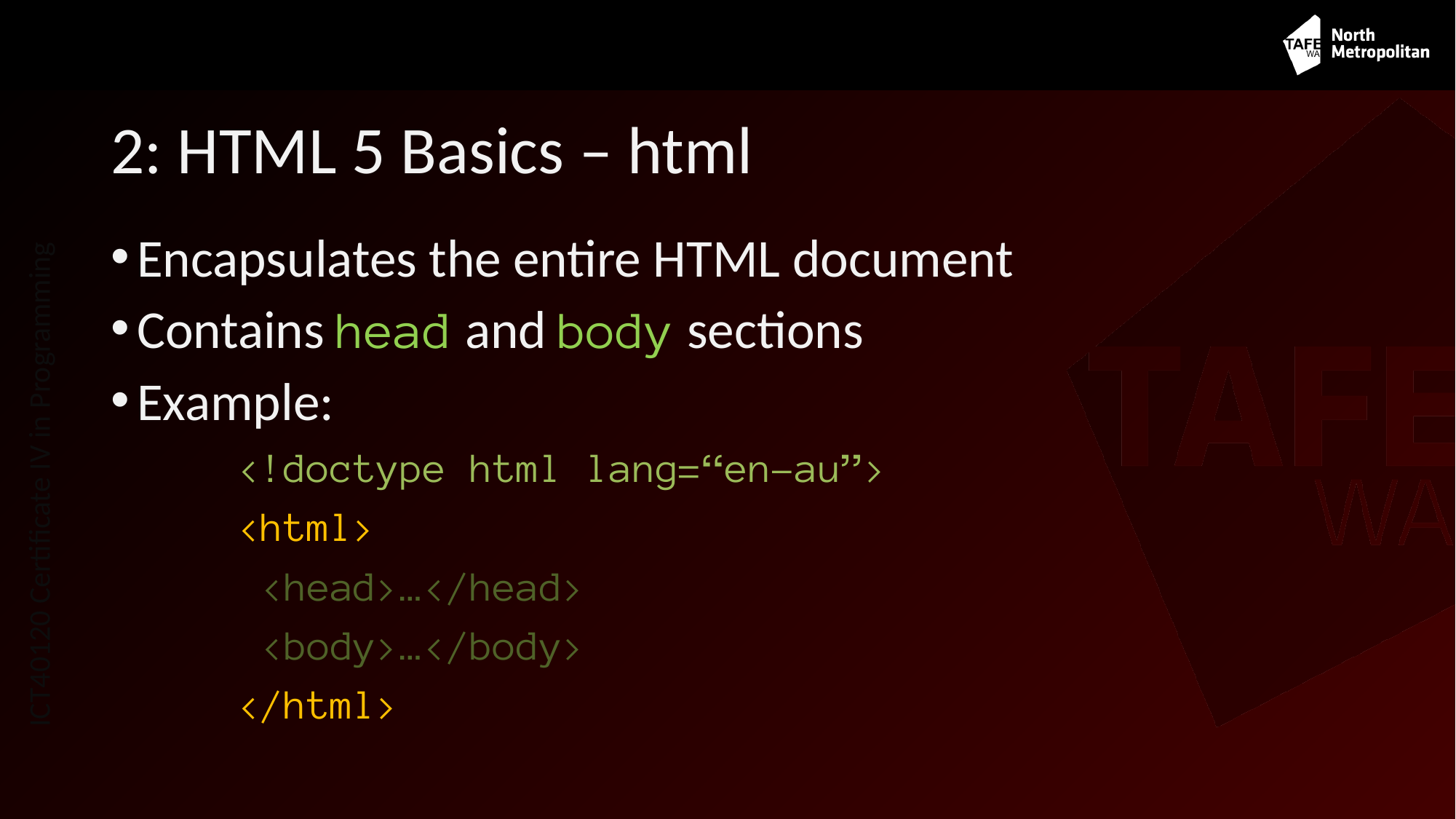

# 2: HTML 5 Basics – html
Encapsulates the entire HTML document
Contains head and body sections
Example:
 <!doctype html lang=“en-au”>
 <html>
  <head>…</head>
  <body>…</body>
 </html>